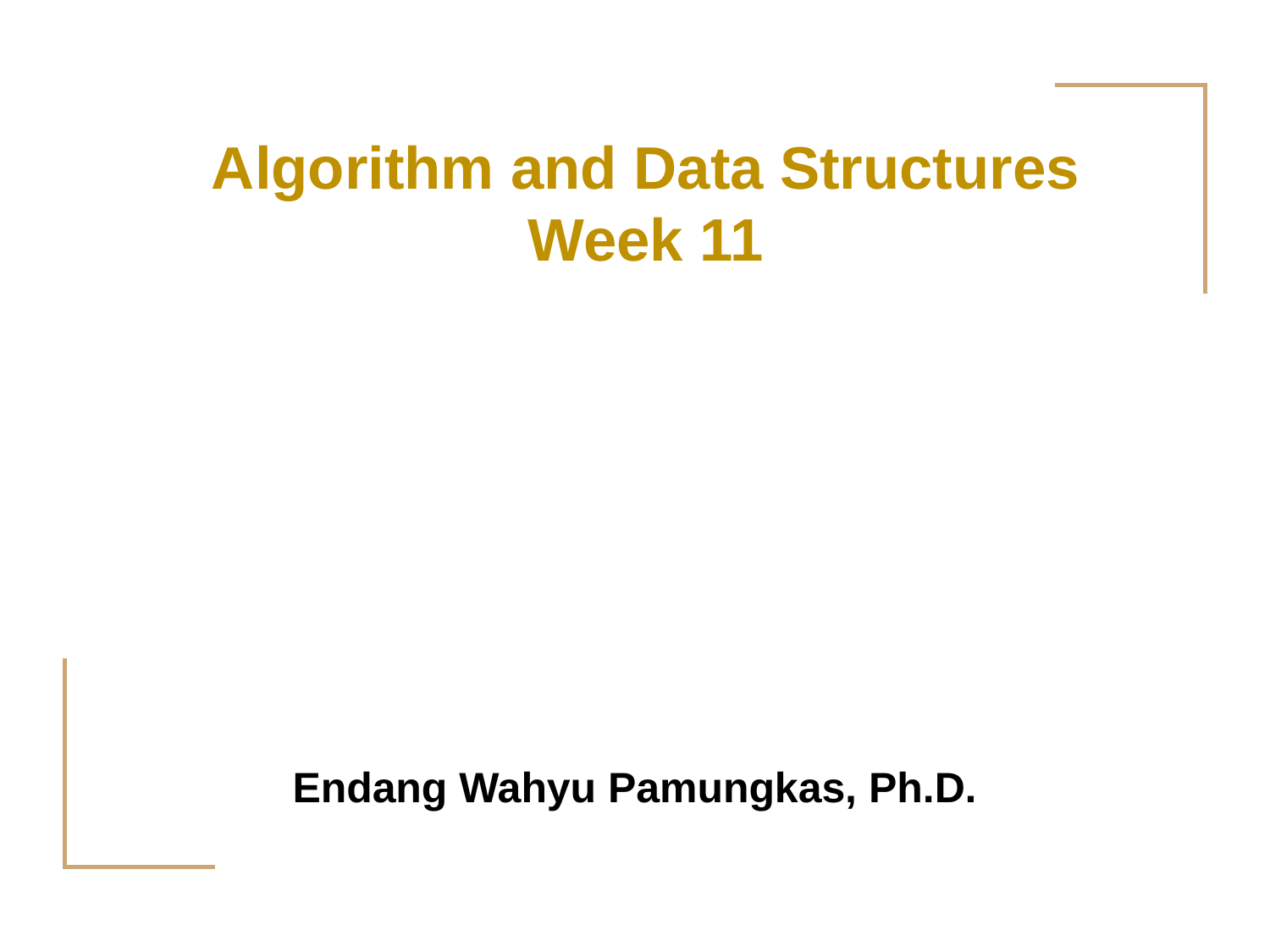

# Algorithm and Data Structures
Week 11

Endang Wahyu Pamungkas, Ph.D.